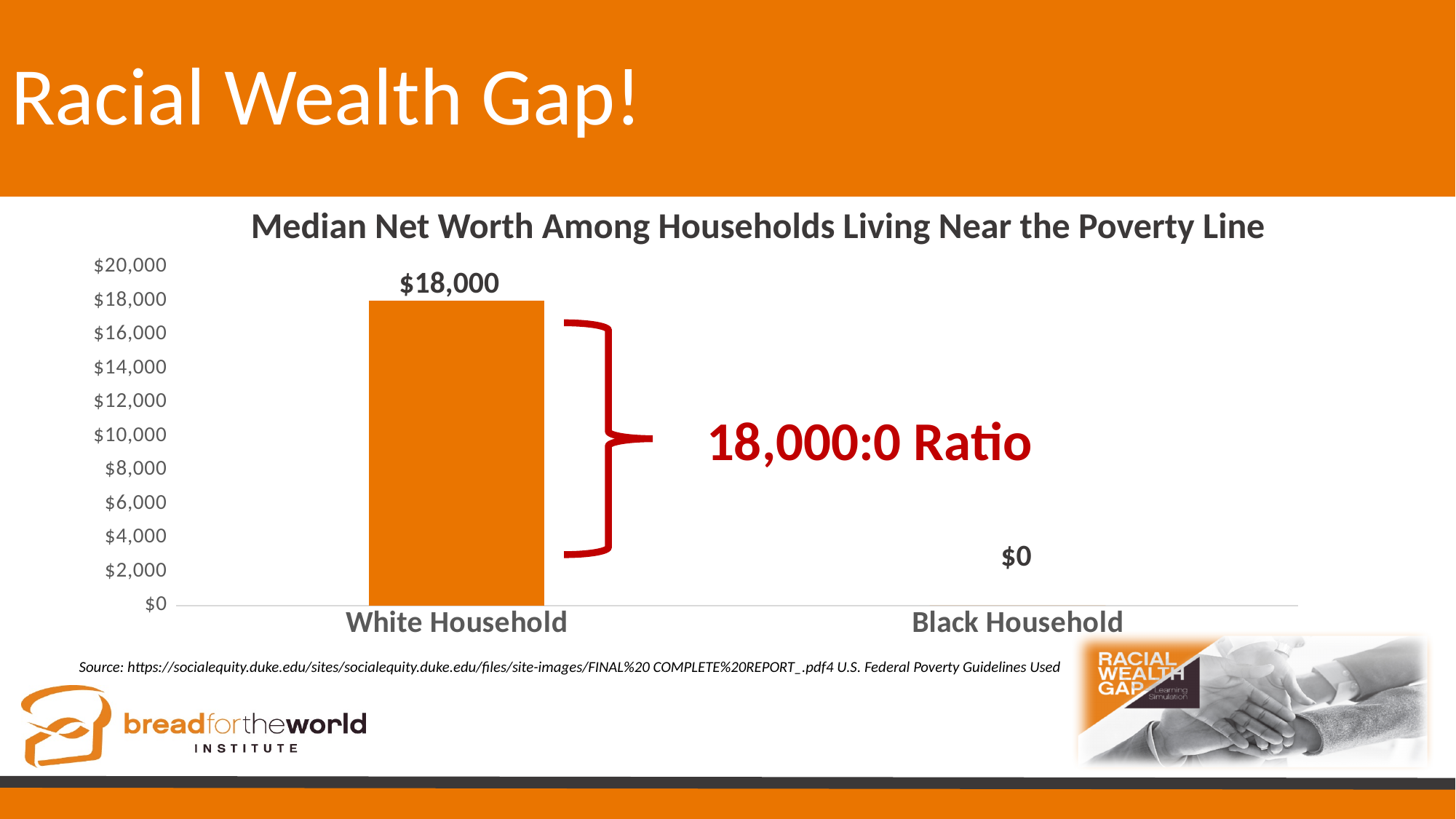

# Racial Wealth Gap!
Median Net Worth Among Households Living Near the Poverty Line

### Chart

| Category |  |
|---|---|
| White Household | 18000.0 |
| Black Household | 0.0 |
$18,000

18,000:0 Ratio
$0
Source: https://socialequity.duke.edu/sites/socialequity.duke.edu/files/site-images/FINAL%20 COMPLETE%20REPORT_.pdf4 U.S. Federal Poverty Guidelines Used